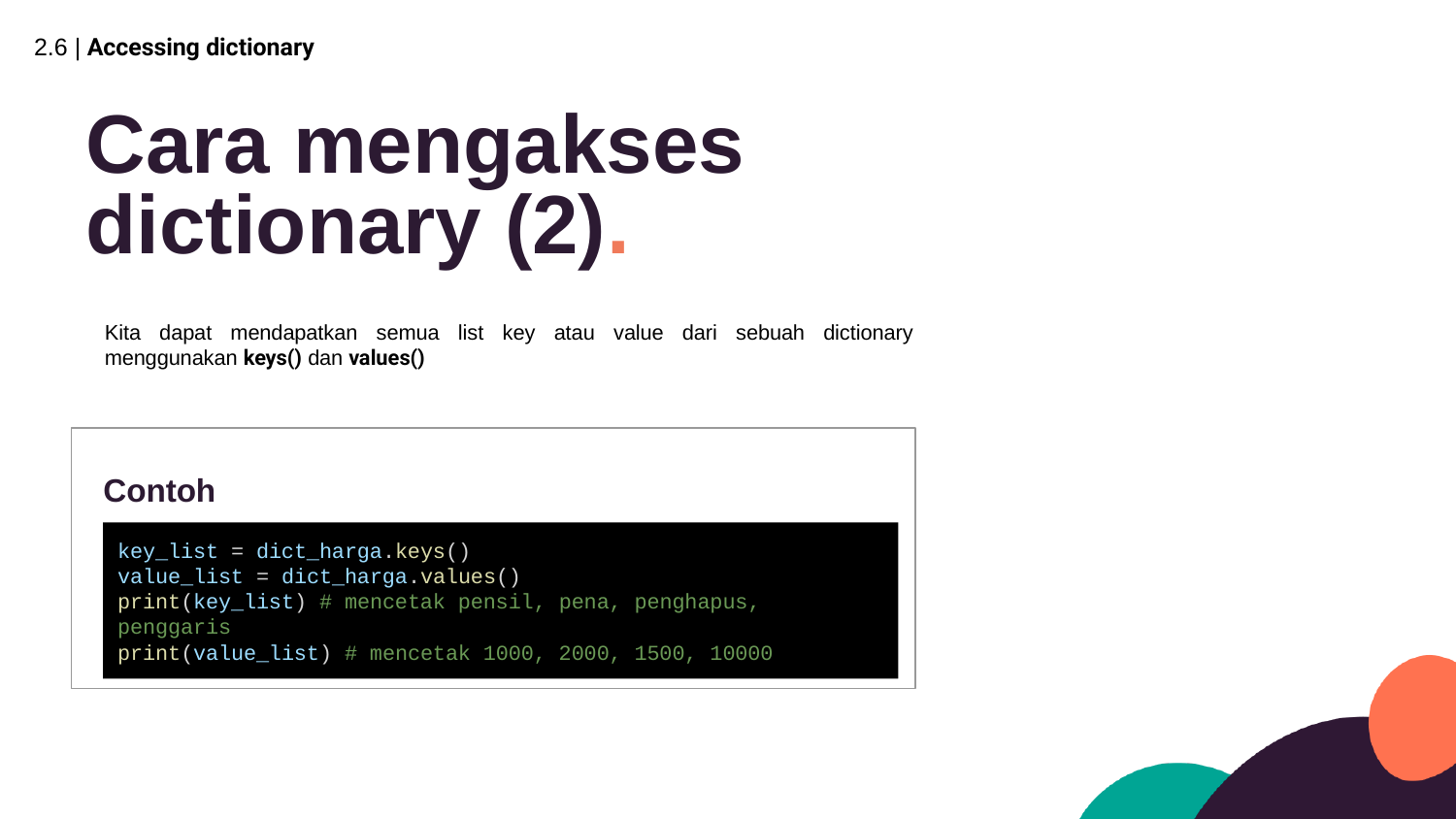

2.6 | Accessing dictionary
Cara mengakses dictionary (2).
Kita dapat mendapatkan semua list key atau value dari sebuah dictionary menggunakan keys() dan values()

Contoh
key_list = dict_harga.keys()
value_list = dict_harga.values()
print(key_list) # mencetak pensil, pena, penghapus, penggaris
print(value_list) # mencetak 1000, 2000, 1500, 10000